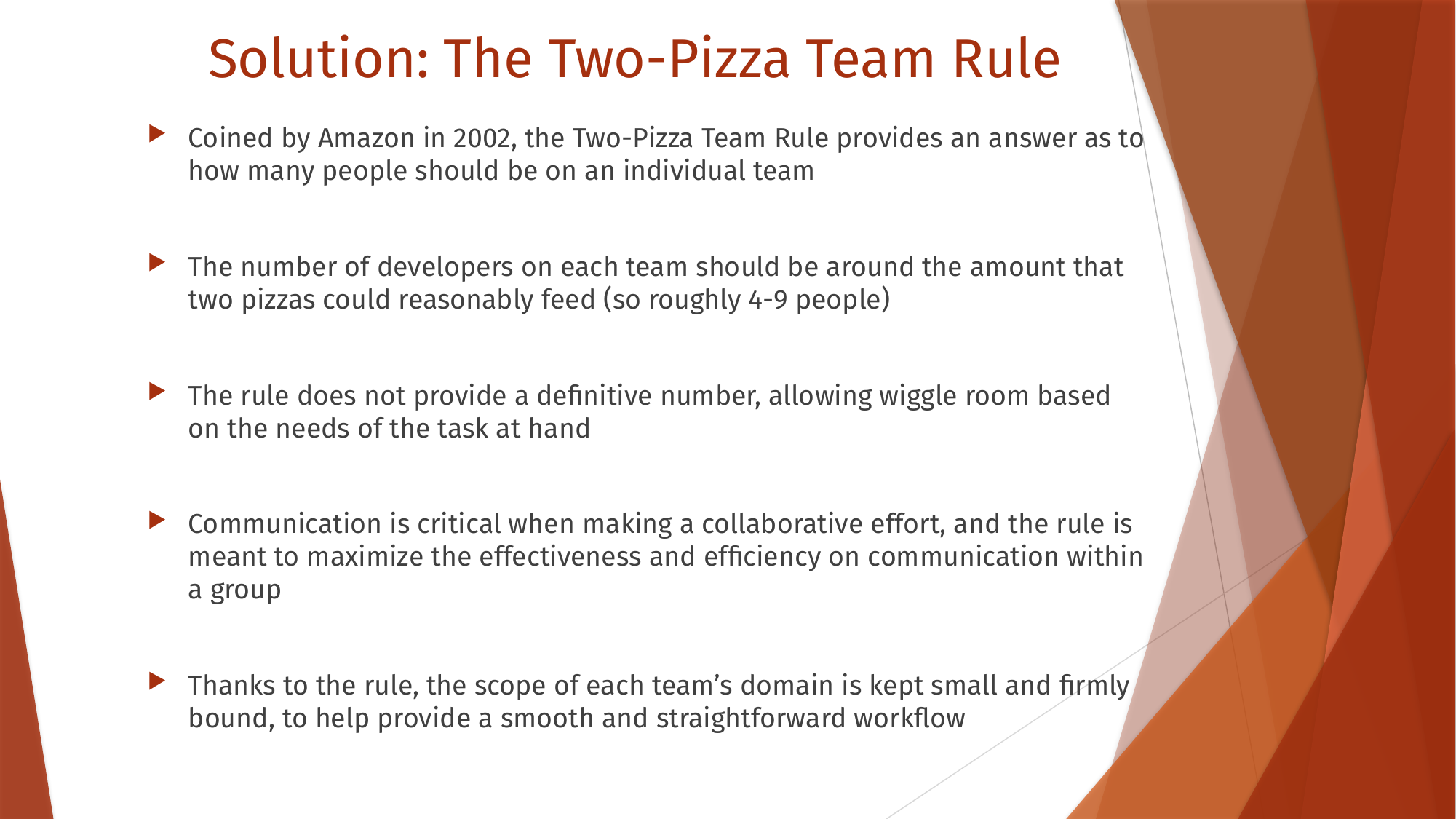

# Solution: The Two-Pizza Team Rule
Coined by Amazon in 2002, the Two-Pizza Team Rule provides an answer as to how many people should be on an individual team

The number of developers on each team should be around the amount that two pizzas could reasonably feed (so roughly 4-9 people)

The rule does not provide a definitive number, allowing wiggle room based on the needs of the task at hand

Communication is critical when making a collaborative effort, and the rule is meant to maximize the effectiveness and efficiency on communication within a group

Thanks to the rule, the scope of each team’s domain is kept small and firmly bound, to help provide a smooth and straightforward workflow